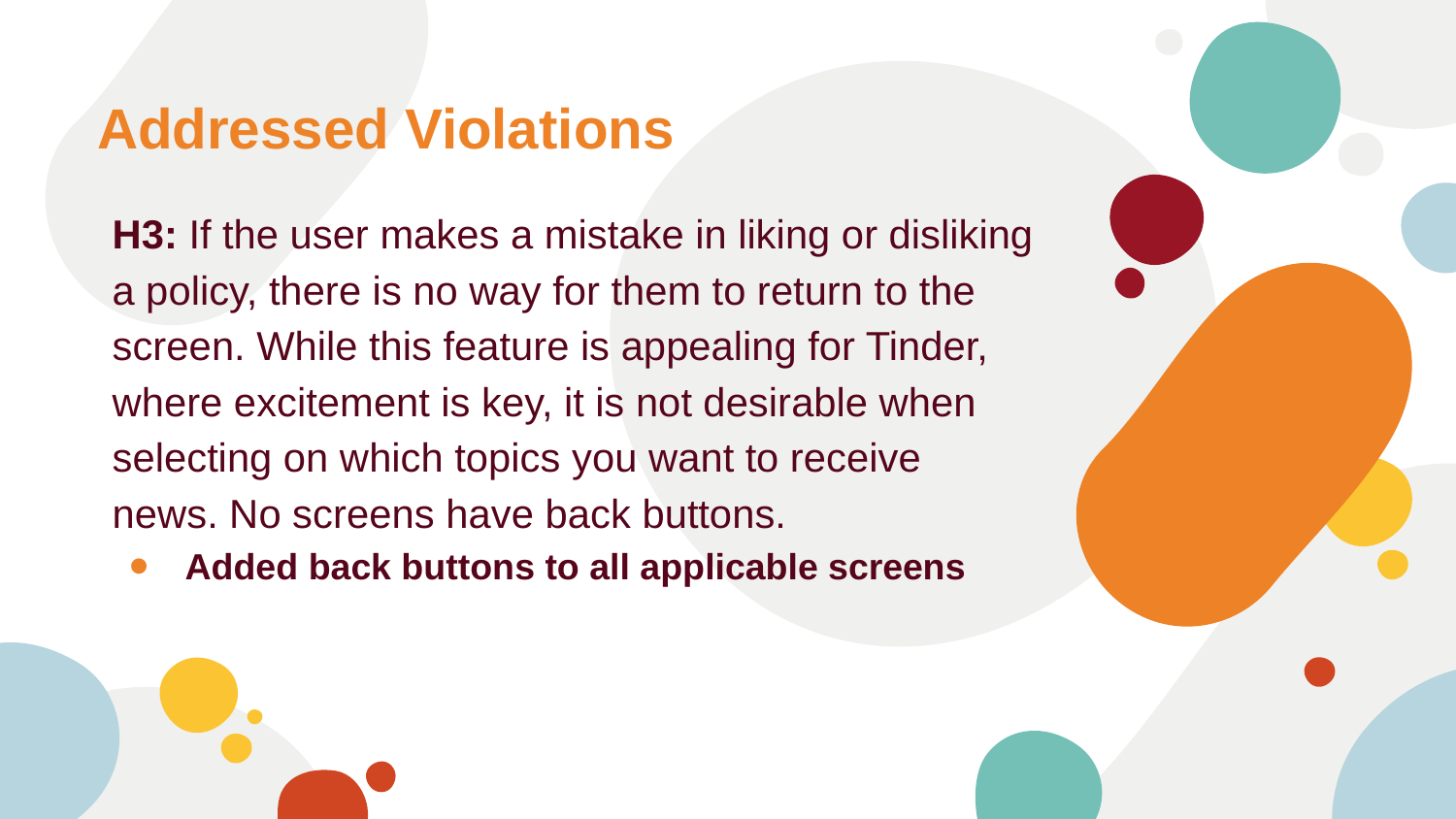

# Addressed Violations
H3: If the user makes a mistake in liking or disliking a policy, there is no way for them to return to the screen. While this feature is appealing for Tinder, where excitement is key, it is not desirable when selecting on which topics you want to receive news. No screens have back buttons.
Added back buttons to all applicable screens